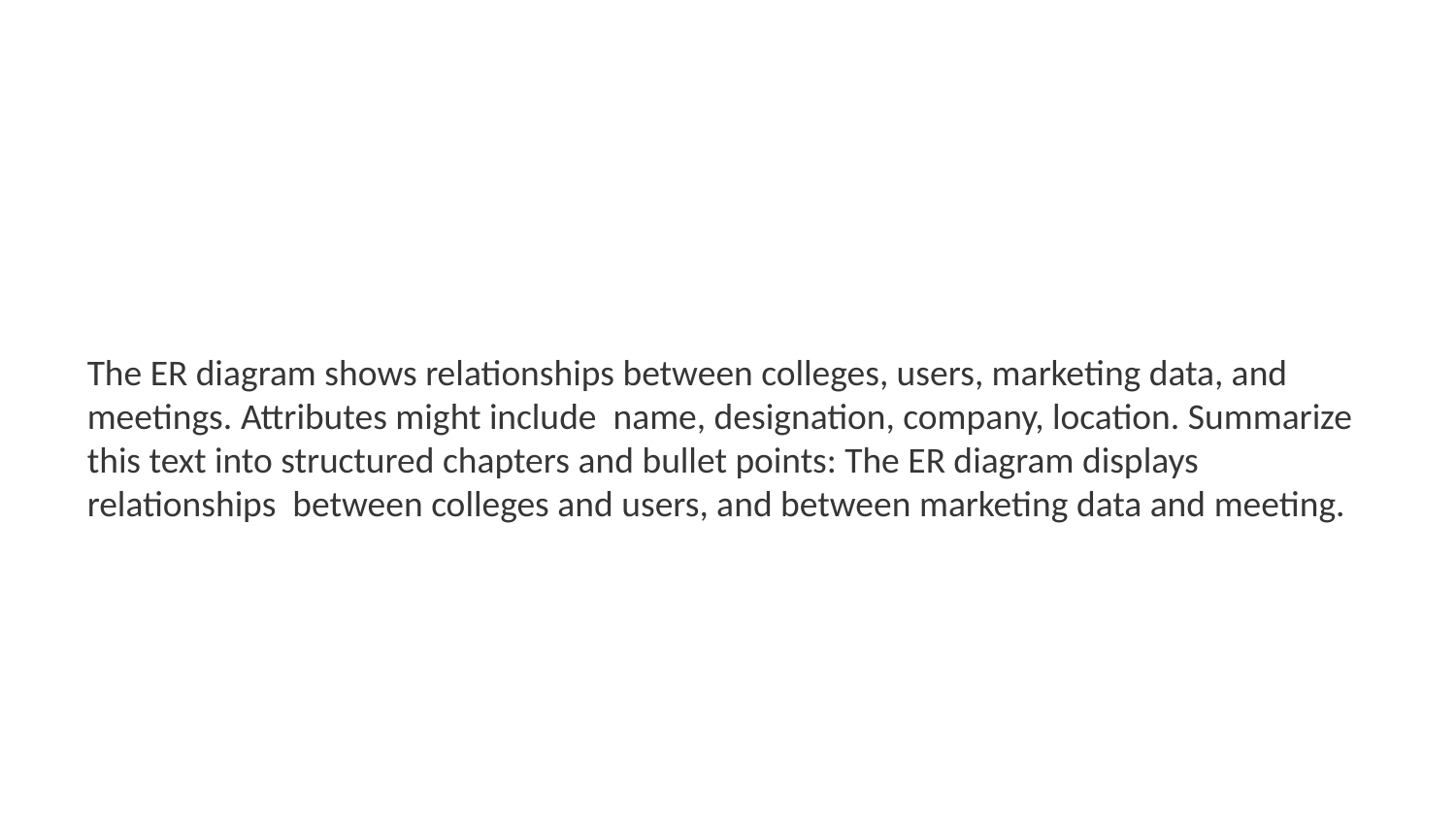

The ER diagram shows relationships between colleges, users, marketing data, and meetings. Attributes might include  name, designation, company, location. Summarize this text into structured chapters and bullet points: The ER diagram displays relationships  between colleges and users, and between marketing data and meeting.